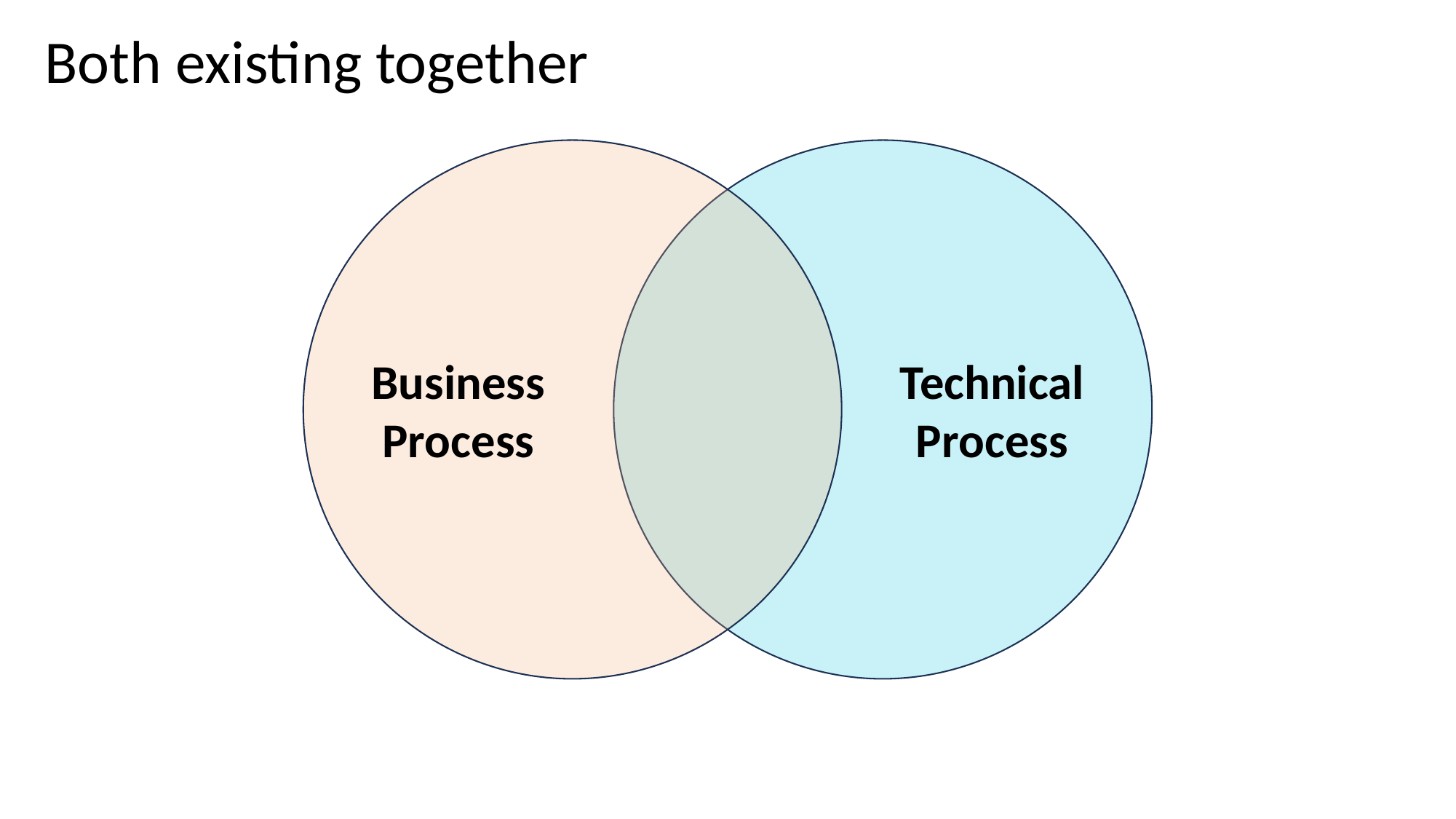

Both existing together

Business
Process
Technical
Process